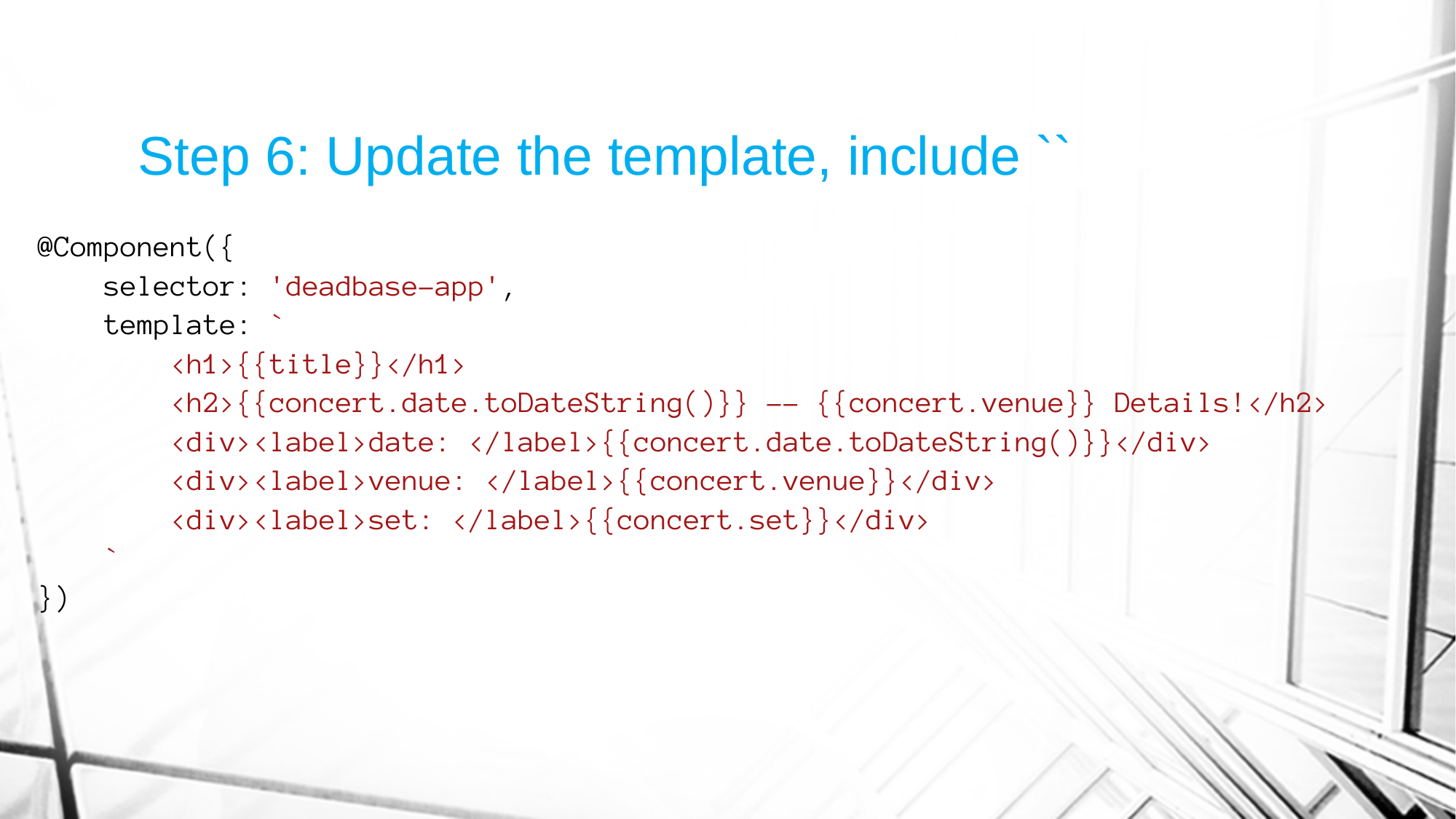

# Step 6: Update the template, include ``
@Component({
    selector: 'deadbase-app',
    template: `
        <h1>{{title}}</h1>
        <h2>{{concert.date.toDateString()}} -- {{concert.venue}} Details!</h2>
        <div><label>date: </label>{{concert.date.toDateString()}}</div>
        <div><label>venue: </label>{{concert.venue}}</div>
        <div><label>set: </label>{{concert.set}}</div>
    `
})